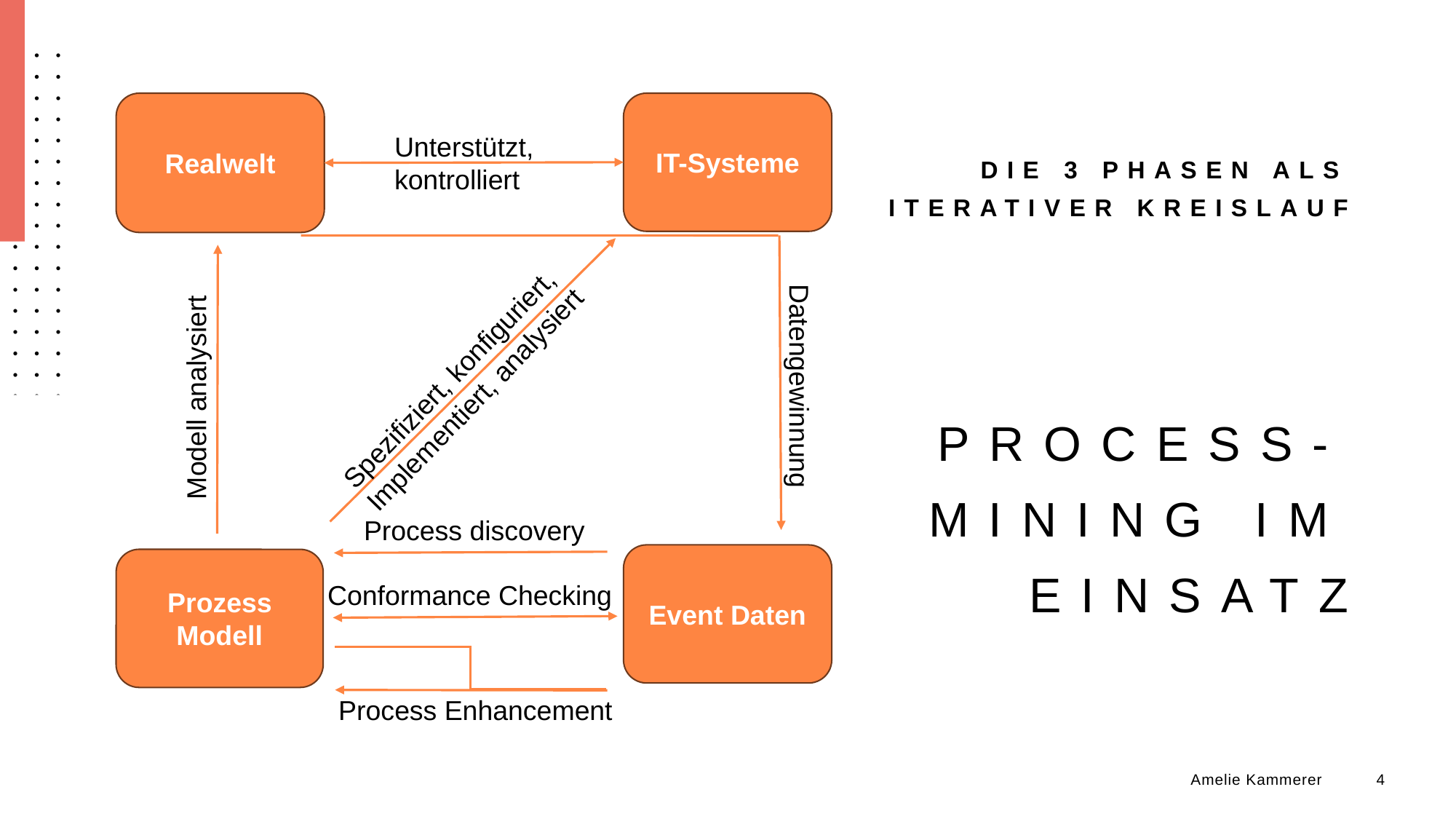

Realwelt
IT-Systeme
Unterstützt,
kontrolliert
Die 3 Phasen als iterativer Kreislauf
# Process-Mining im Einsatz
Modell analysiert
Spezifiziert, konfiguriert,
Implementiert, analysiert
Datengewinnung
Process discovery
Event Daten
Prozess Modell
Conformance Checking
Process Enhancement
Amelie Kammerer
4